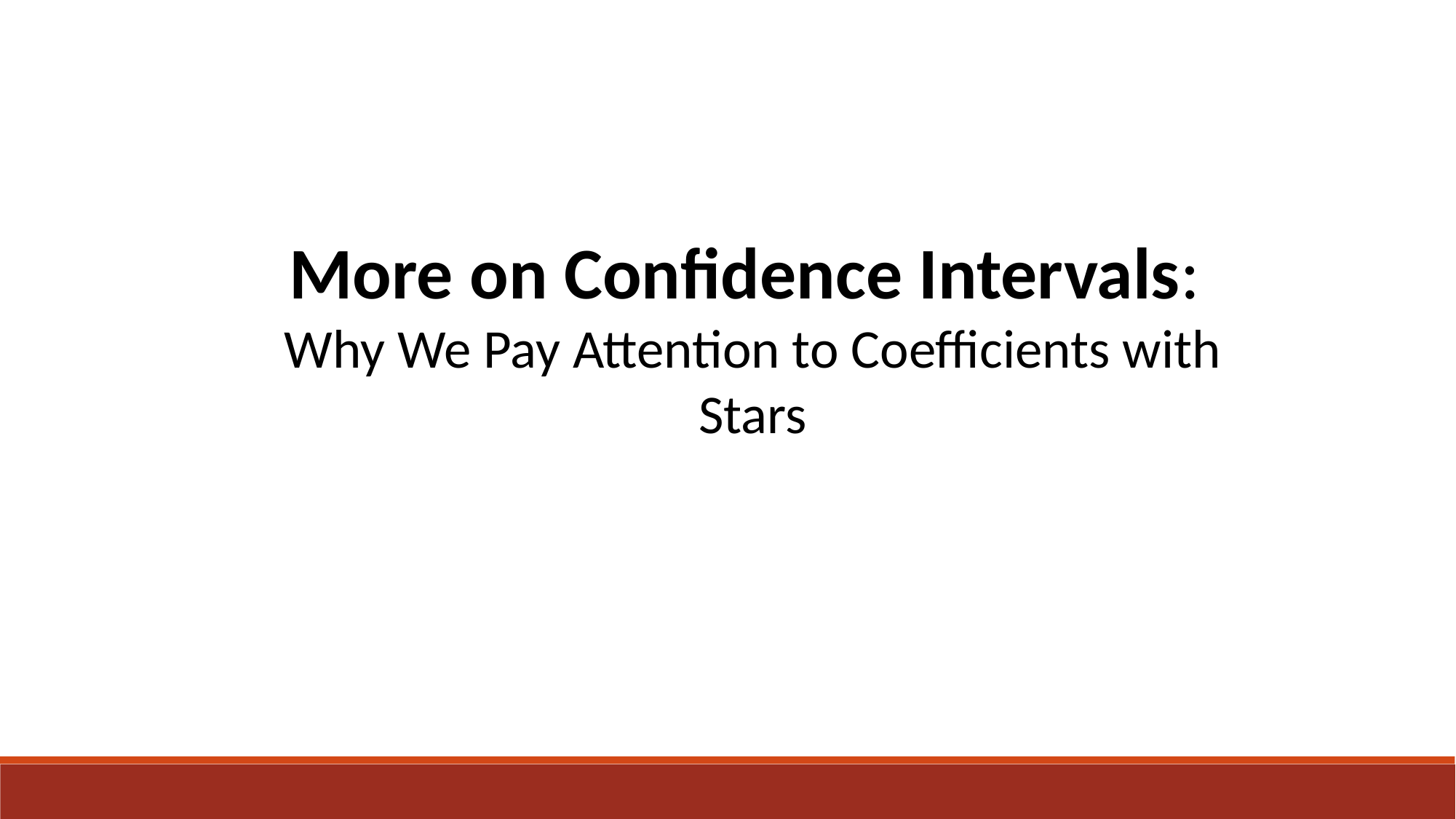

More on Confidence Intervals:
Why We Pay Attention to Coefficients with Stars